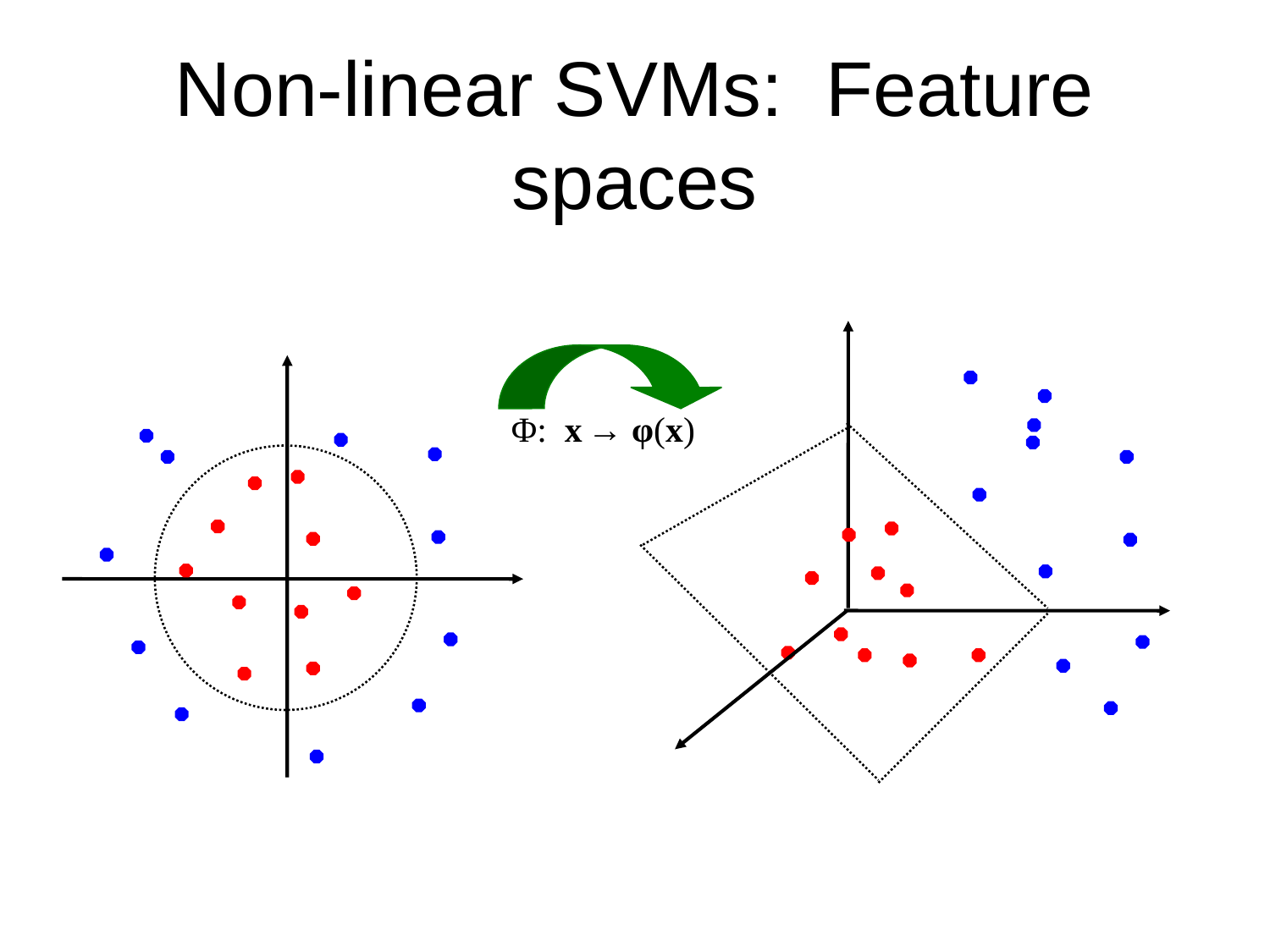

Non-linear SVMs:  Feature spaces

Φ:  x → φ(x)